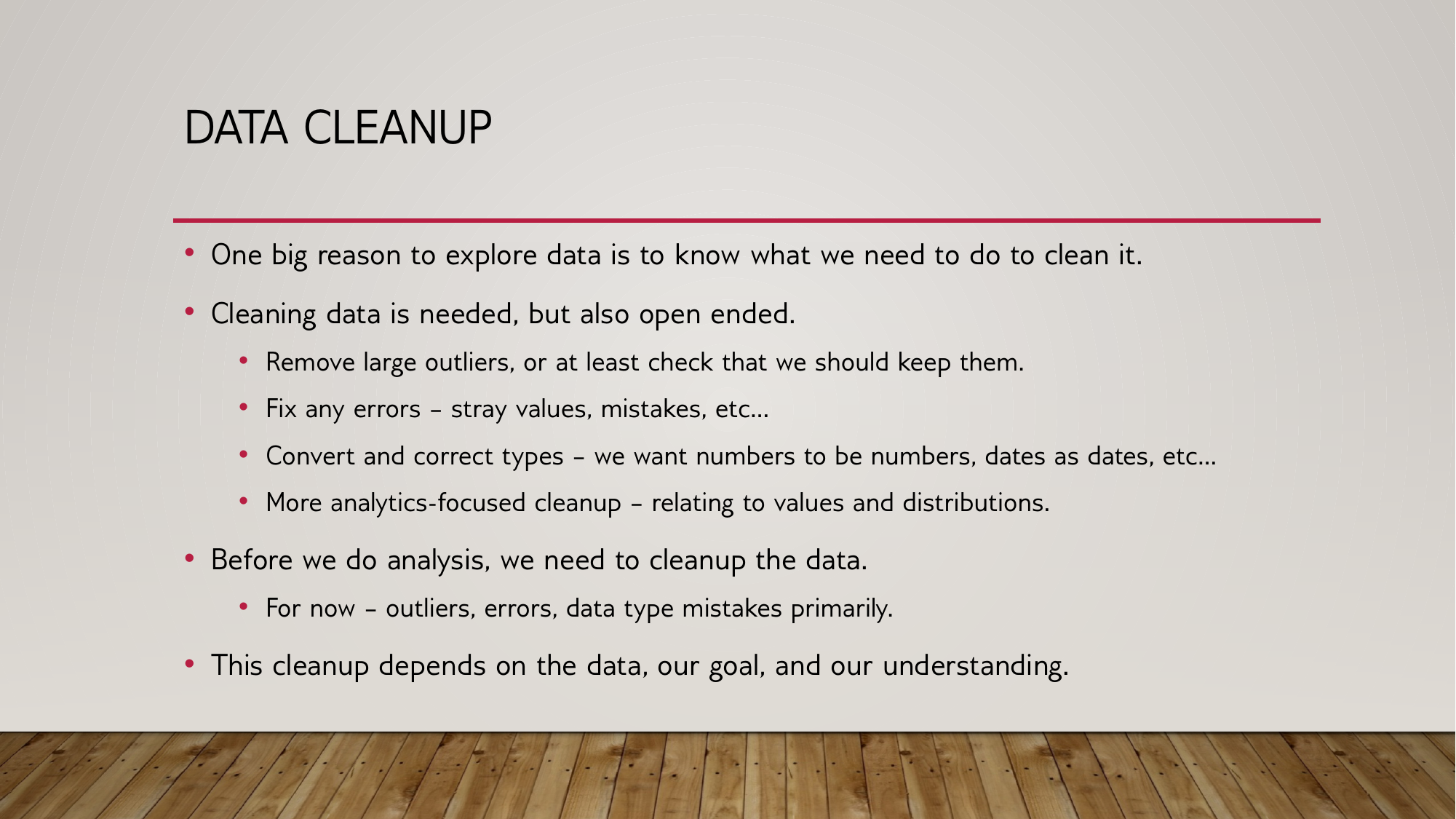

# Data Cleanup
One big reason to explore data is to know what we need to do to clean it.
Cleaning data is needed, but also open ended.
Remove large outliers, or at least check that we should keep them.
Fix any errors – stray values, mistakes, etc…
Convert and correct types – we want numbers to be numbers, dates as dates, etc…
More analytics-focused cleanup – relating to values and distributions.
Before we do analysis, we need to cleanup the data.
For now – outliers, errors, data type mistakes primarily.
This cleanup depends on the data, our goal, and our understanding.